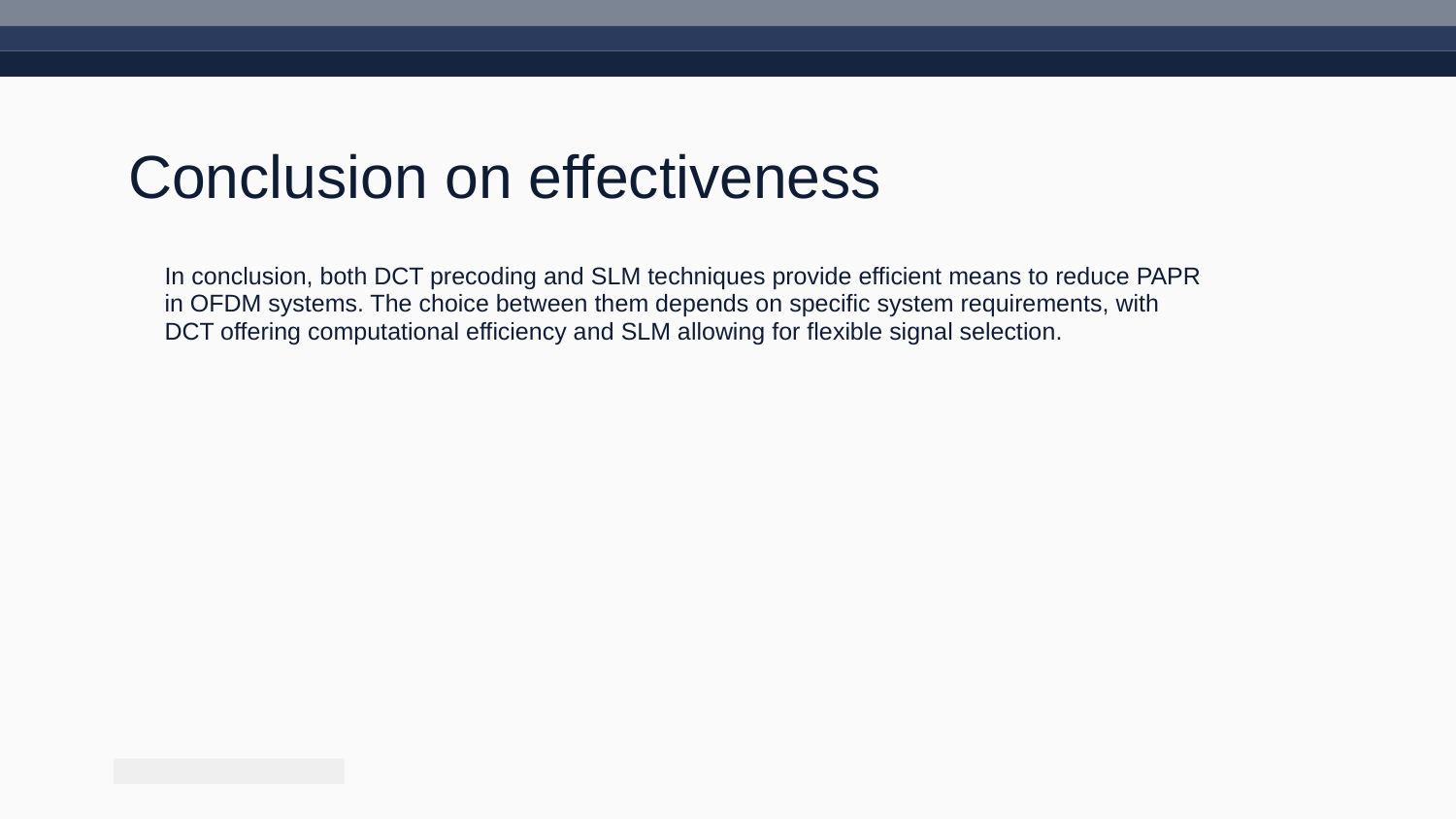

# Conclusion on effectiveness
In conclusion, both DCT precoding and SLM techniques provide efficient means to reduce PAPR in OFDM systems. The choice between them depends on specific system requirements, with DCT offering computational efficiency and SLM allowing for flexible signal selection.